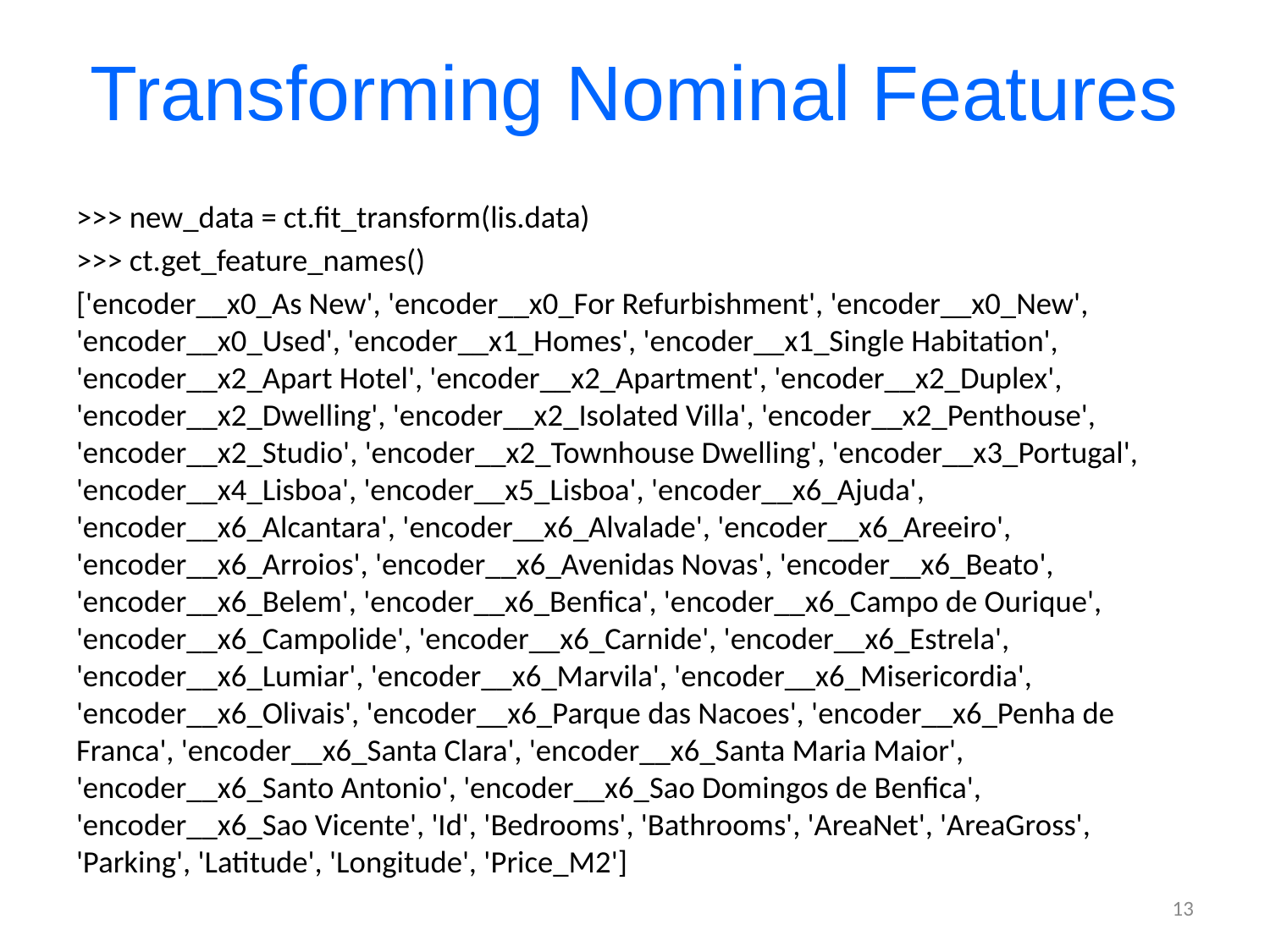

# Transforming Nominal Features
>>> new_data = ct.fit_transform(lis.data)
>>> ct.get_feature_names()
['encoder__x0_As New', 'encoder__x0_For Refurbishment', 'encoder__x0_New', 'encoder__x0_Used', 'encoder__x1_Homes', 'encoder__x1_Single Habitation', 'encoder__x2_Apart Hotel', 'encoder__x2_Apartment', 'encoder__x2_Duplex', 'encoder__x2_Dwelling', 'encoder__x2_Isolated Villa', 'encoder__x2_Penthouse', 'encoder__x2_Studio', 'encoder__x2_Townhouse Dwelling', 'encoder__x3_Portugal', 'encoder__x4_Lisboa', 'encoder__x5_Lisboa', 'encoder__x6_Ajuda', 'encoder__x6_Alcantara', 'encoder__x6_Alvalade', 'encoder__x6_Areeiro', 'encoder__x6_Arroios', 'encoder__x6_Avenidas Novas', 'encoder__x6_Beato', 'encoder__x6_Belem', 'encoder__x6_Benfica', 'encoder__x6_Campo de Ourique', 'encoder__x6_Campolide', 'encoder__x6_Carnide', 'encoder__x6_Estrela', 'encoder__x6_Lumiar', 'encoder__x6_Marvila', 'encoder__x6_Misericordia', 'encoder__x6_Olivais', 'encoder__x6_Parque das Nacoes', 'encoder__x6_Penha de Franca', 'encoder__x6_Santa Clara', 'encoder__x6_Santa Maria Maior', 'encoder__x6_Santo Antonio', 'encoder__x6_Sao Domingos de Benfica', 'encoder__x6_Sao Vicente', 'Id', 'Bedrooms', 'Bathrooms', 'AreaNet', 'AreaGross', 'Parking', 'Latitude', 'Longitude', 'Price_M2']
13